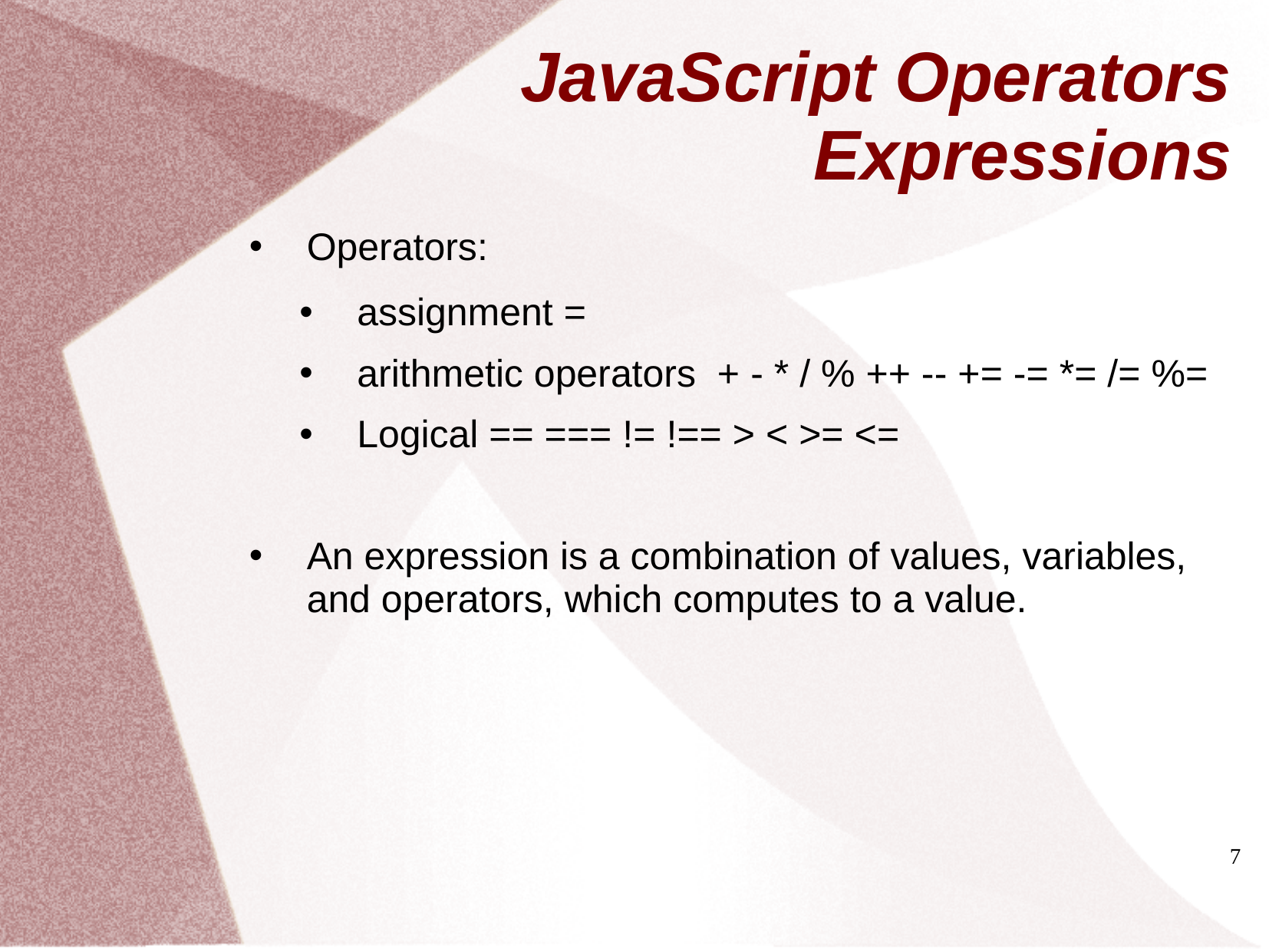

# JavaScript Operators Expressions
Operators:
assignment =
arithmetic operators  + - * / % ++ -- += -= *= /= %=
Logical == === != !== > < >= <=

An expression is a combination of values, variables, and operators, which computes to a value.
7